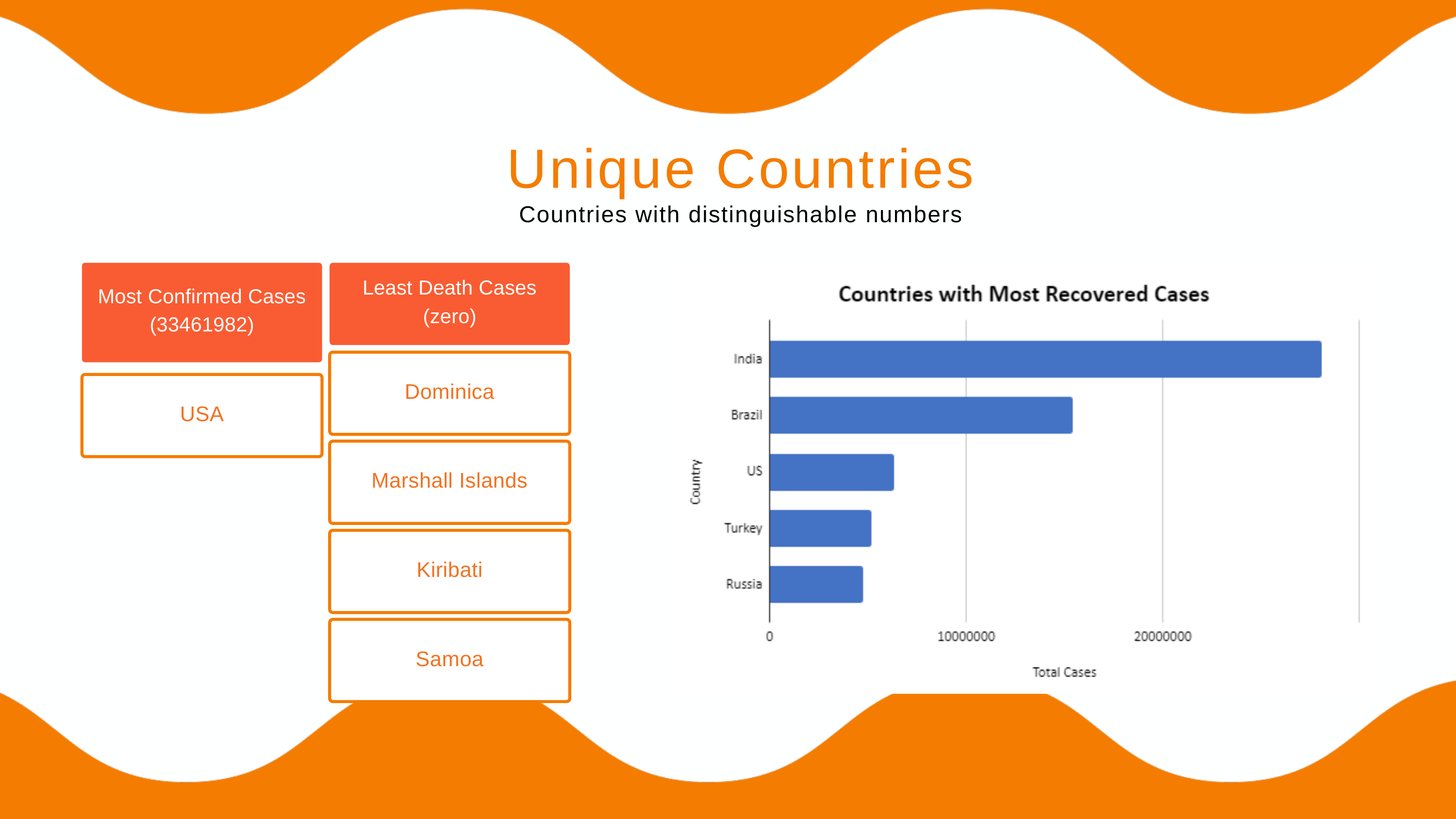

Unique Countries
Countries with distinguishable numbers

Most Confirmed Cases
(33461982)

Least Death Cases
(zero)

Dominica

USA

Marshall Islands

Kiribati

Samoa